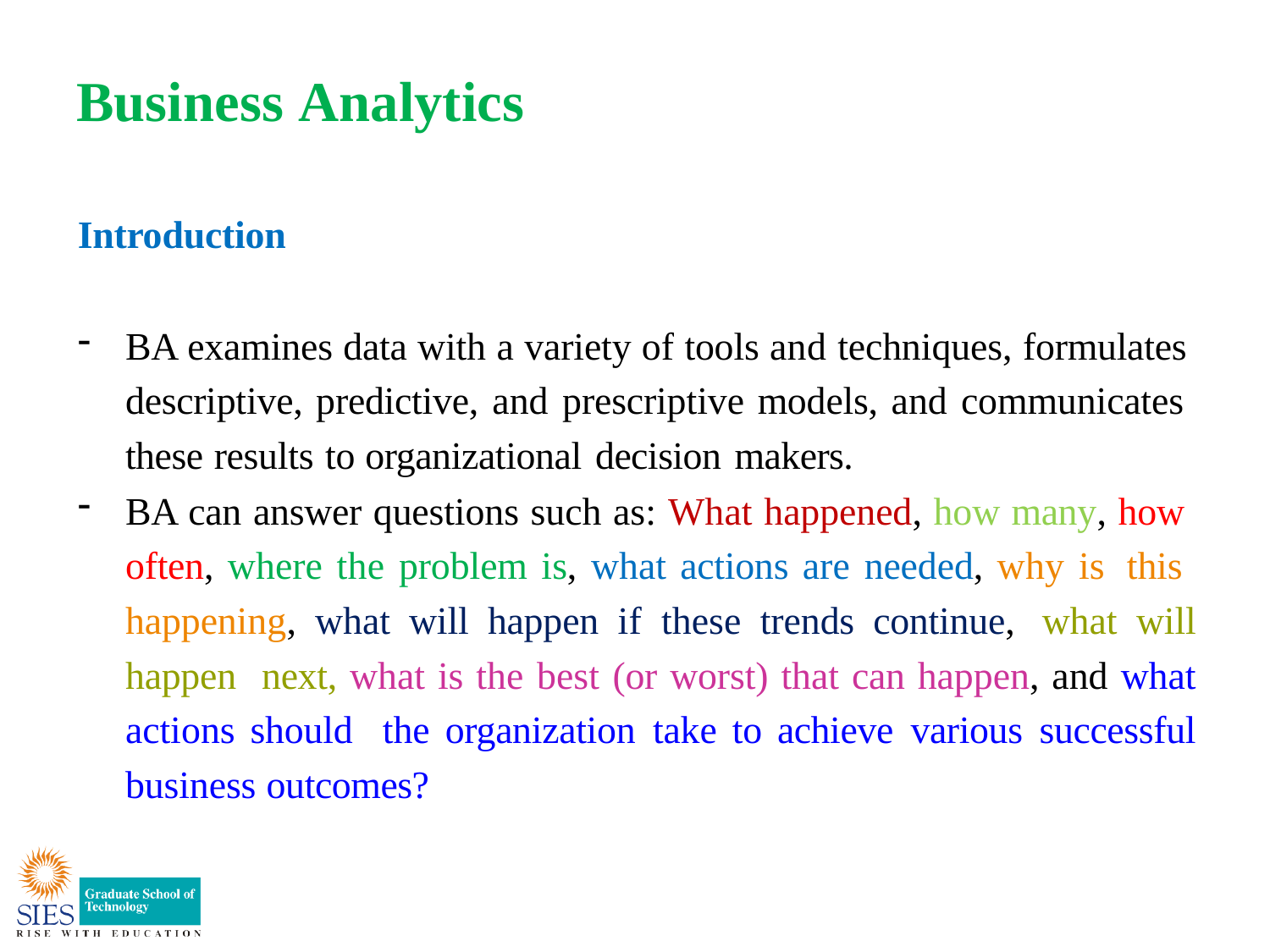

# Business Analytics
Introduction

BA examines data with a variety of tools and techniques, formulates  descriptive, predictive, and prescriptive models, and communicates  these results to organizational decision makers.
BA can answer questions such as: What happened, how many, how  often, where the problem is, what actions are needed, why is this  happening, what will happen if these trends continue, what will happen  next, what is the best (or worst) that can happen, and what actions should  the organization take to achieve various successful business outcomes?